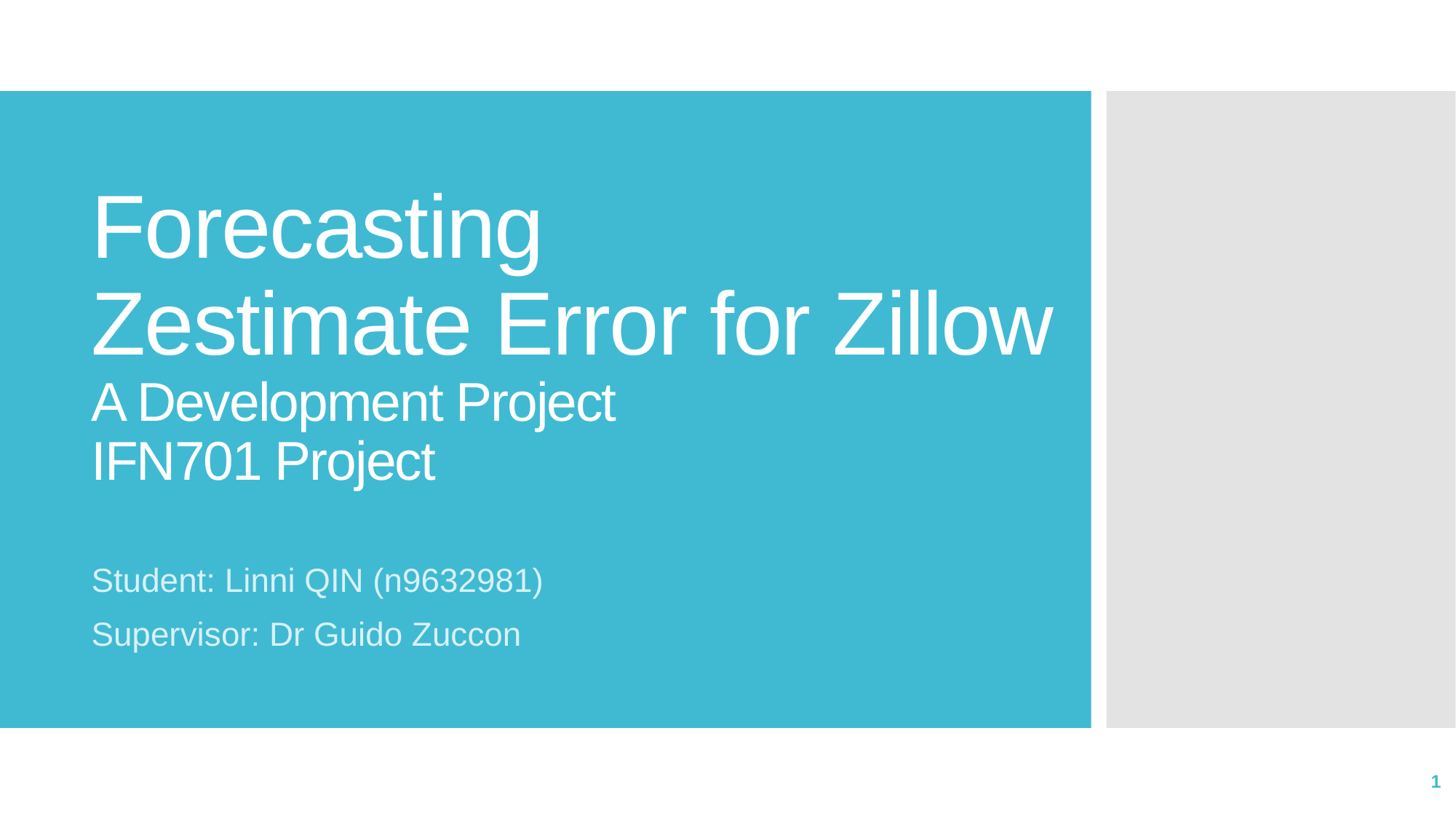

# Forecasting Zestimate Error for Zillow A Development Project IFN701 Project
Student: Linni QIN (n9632981)
Supervisor: Dr Guido Zuccon
1